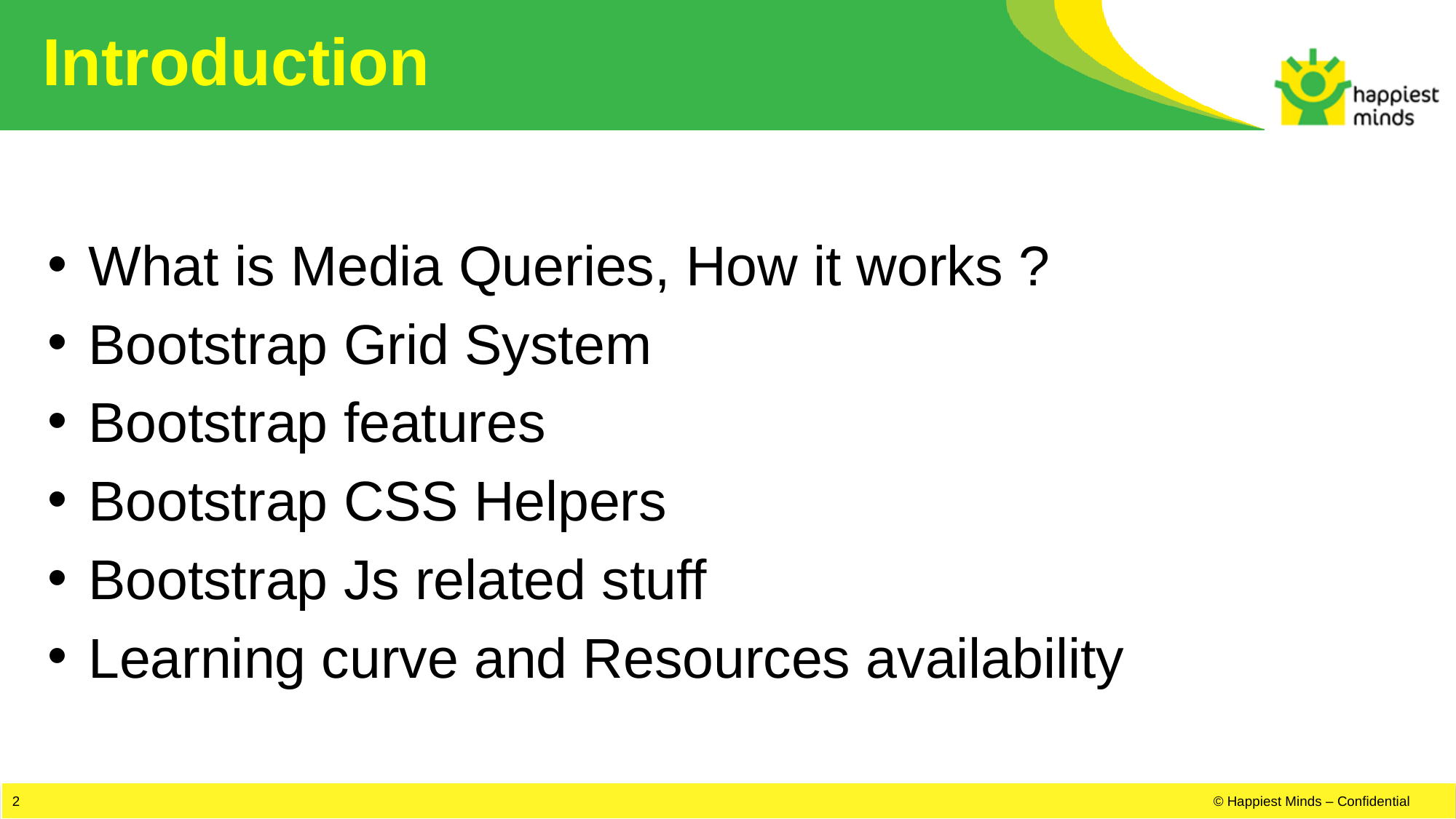

# Introduction

What is Media Queries, How it works ?
Bootstrap Grid System
Bootstrap features
Bootstrap CSS Helpers
Bootstrap Js related stuff
Learning curve and Resources availability